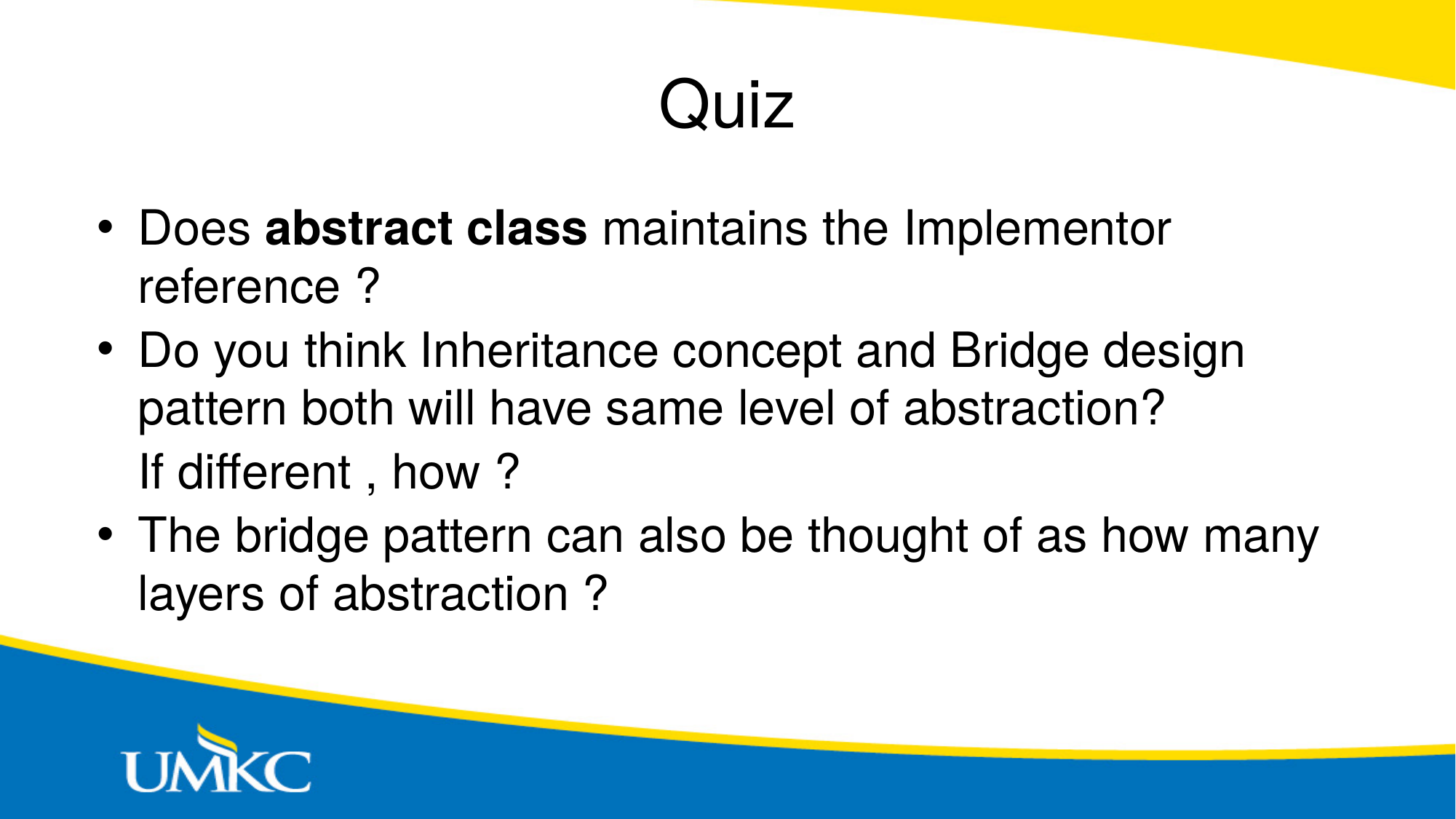

# Quiz
Does abstract class maintains the Implementor reference ?
Do you think Inheritance concept and Bridge design pattern both will have same level of abstraction?
   If different , how ?
The bridge pattern can also be thought of as how many layers of abstraction ?